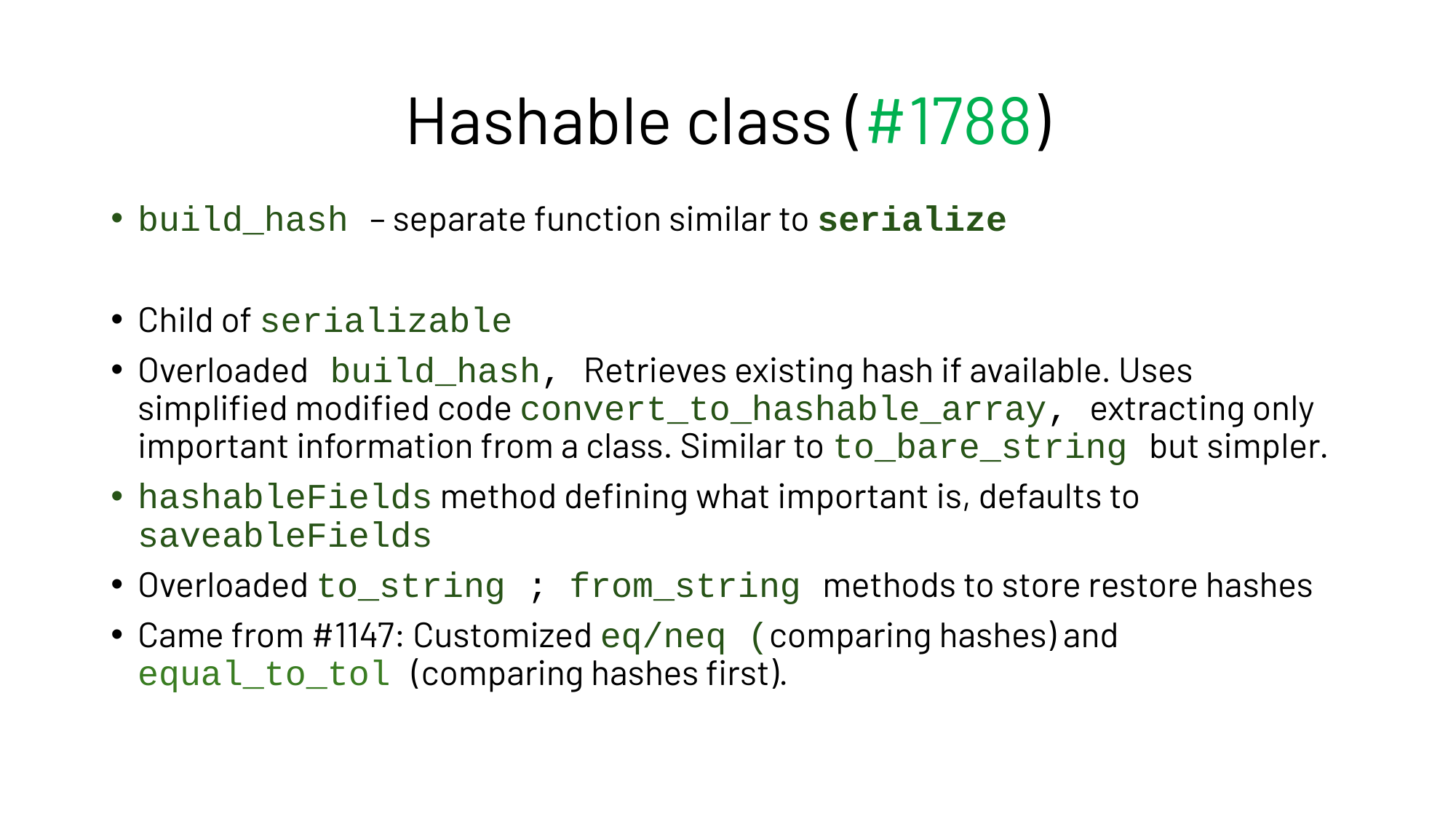

# Hashable class (#1788)
build_hash – separate function similar to serialize

Child of serializable
Overloaded build_hash, Retrieves existing hash if available. Uses simplified modified code convert_to_hashable_array, extracting only important information from a class. Similar to to_bare_string but simpler.
hashableFields method defining what important is, defaults to saveableFields
Overloaded to_string ; from_string methods to store restore hashes
Came from #1147: Customized eq/neq (comparing hashes) and equal_to_tol (comparing hashes first).